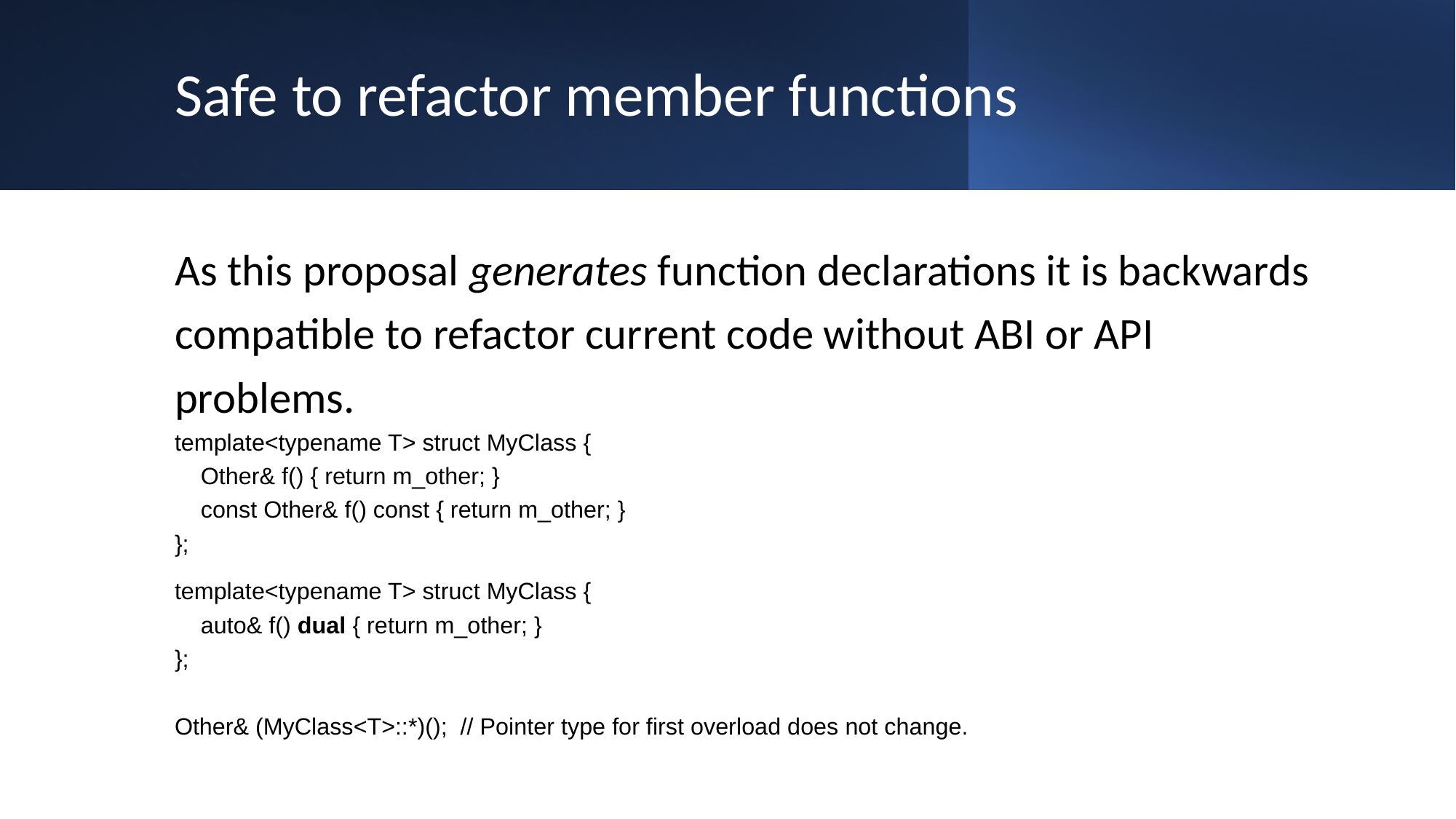

# Safe to refactor member functions
As this proposal generates function declarations it is backwards compatible to refactor current code without ABI or API problems.
template<typename T> struct MyClass {
    Other& f() { return m_other; }
    const Other& f() const { return m_other; }
};
template<typename T> struct MyClass {
    auto& f() dual { return m_other; }
};
Other& (MyClass<T>::*)();  // Pointer type for first overload does not change.